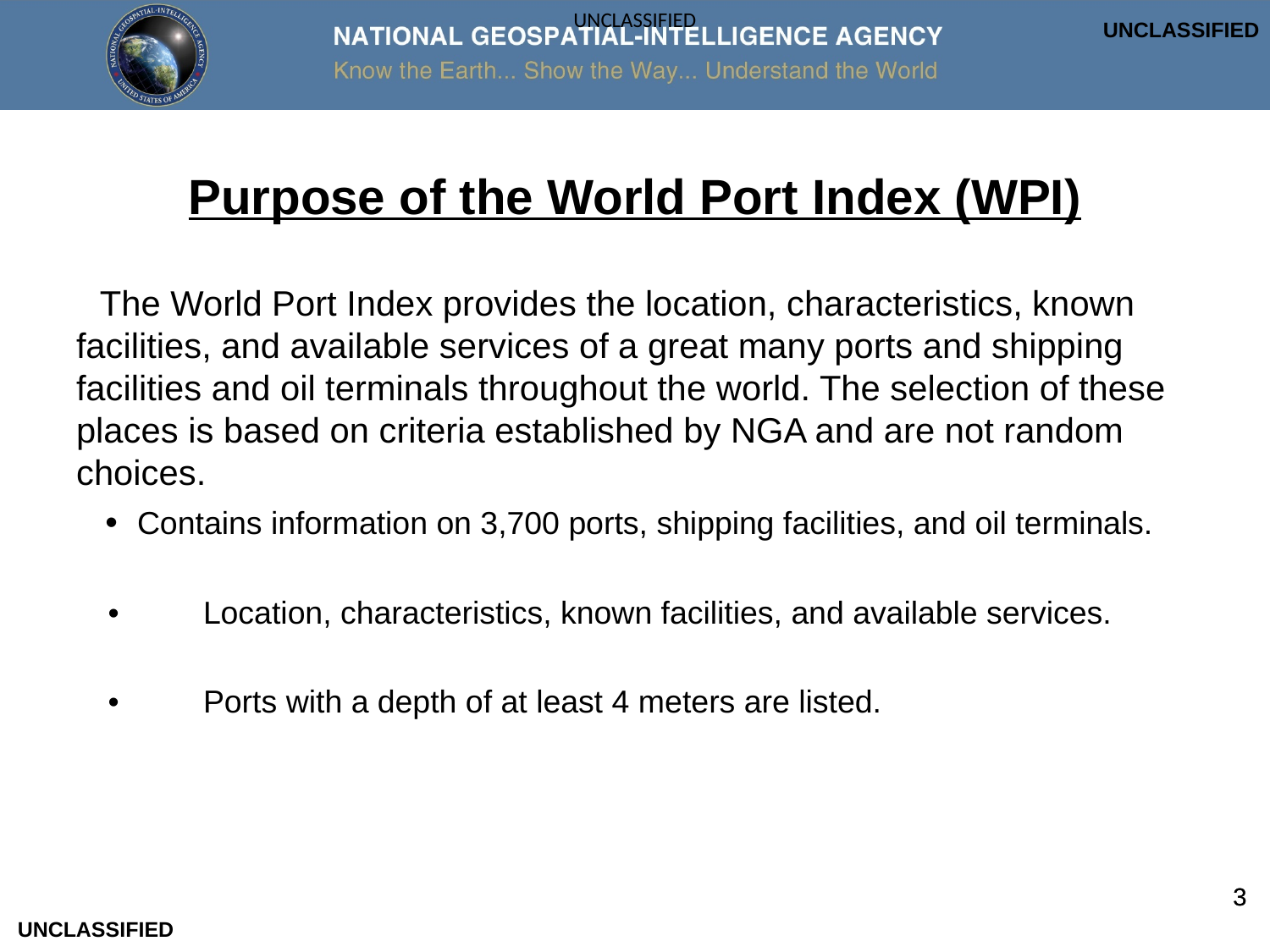

UNCLASSIFIED
Purpose of the World Port Index (WPI)

The World Port Index provides the location, characteristics, known facilities, and available services of a great many ports and shipping facilities and oil terminals throughout the world. The selection of these places is based on criteria established by NGA and are not random choices.
   •  Contains information on 3,700 ports, shipping facilities, and oil terminals.

•	Location, characteristics, known facilities, and available services.

• 	Ports with a depth of at least 4 meters are listed.

3
UNCLASSIFIED